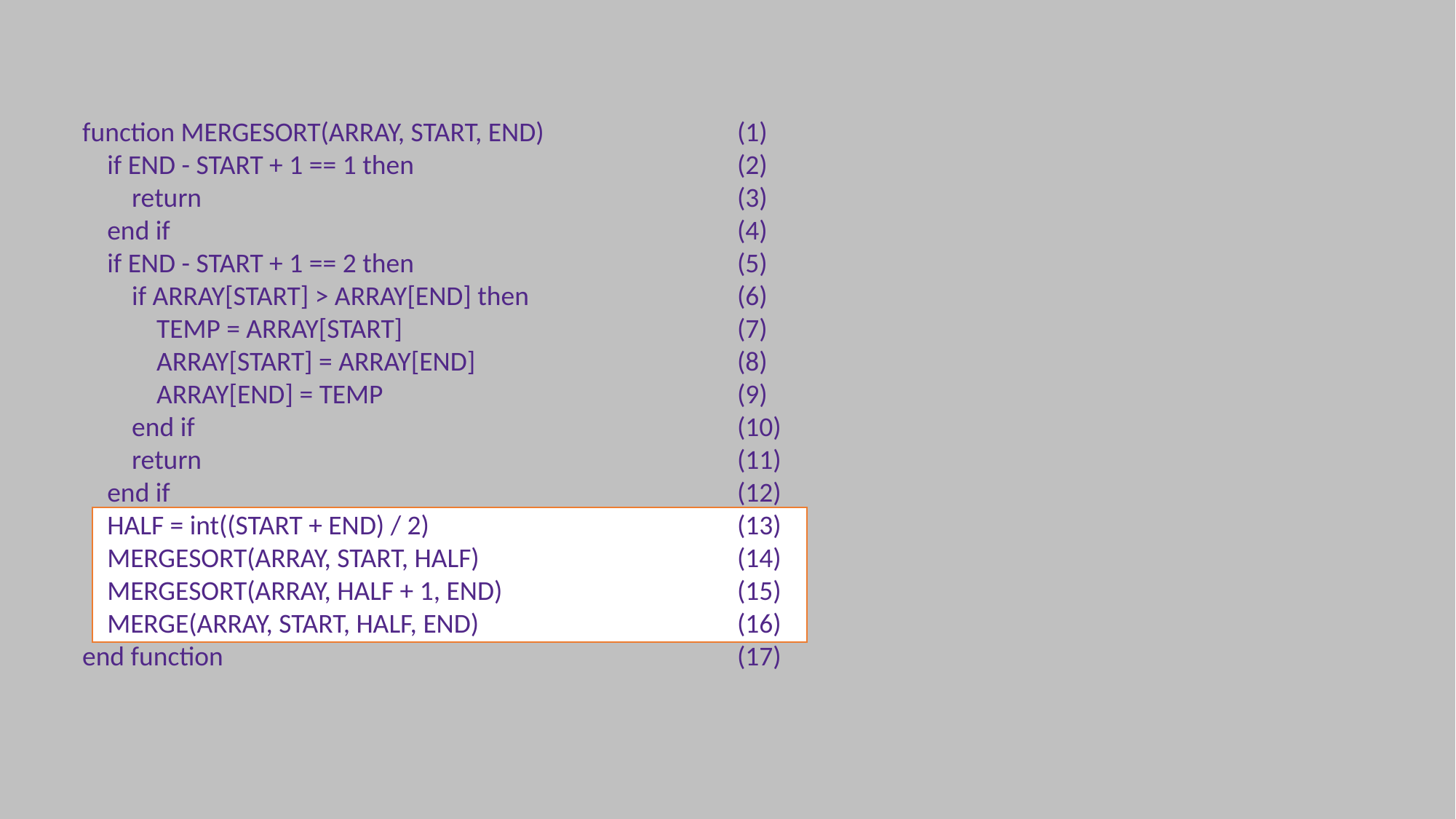

function MERGESORT(ARRAY, START, END)		(1)
    if END - START + 1 == 1 then			(2)
        return					(3)
    end if						(4)
    if END - START + 1 == 2 then			(5)
        if ARRAY[START] > ARRAY[END] then		(6)
            TEMP = ARRAY[START]				(7)
            ARRAY[START] = ARRAY[END]			(8)
            ARRAY[END] = TEMP				(9)
        end if					(10)
        return					(11)
    end if						(12)
    HALF = int((START + END) / 2)			(13)
    MERGESORT(ARRAY, START, HALF)			(14)
    MERGESORT(ARRAY, HALF + 1, END)			(15)
    MERGE(ARRAY, START, HALF, END)			(16)
end function					(17)